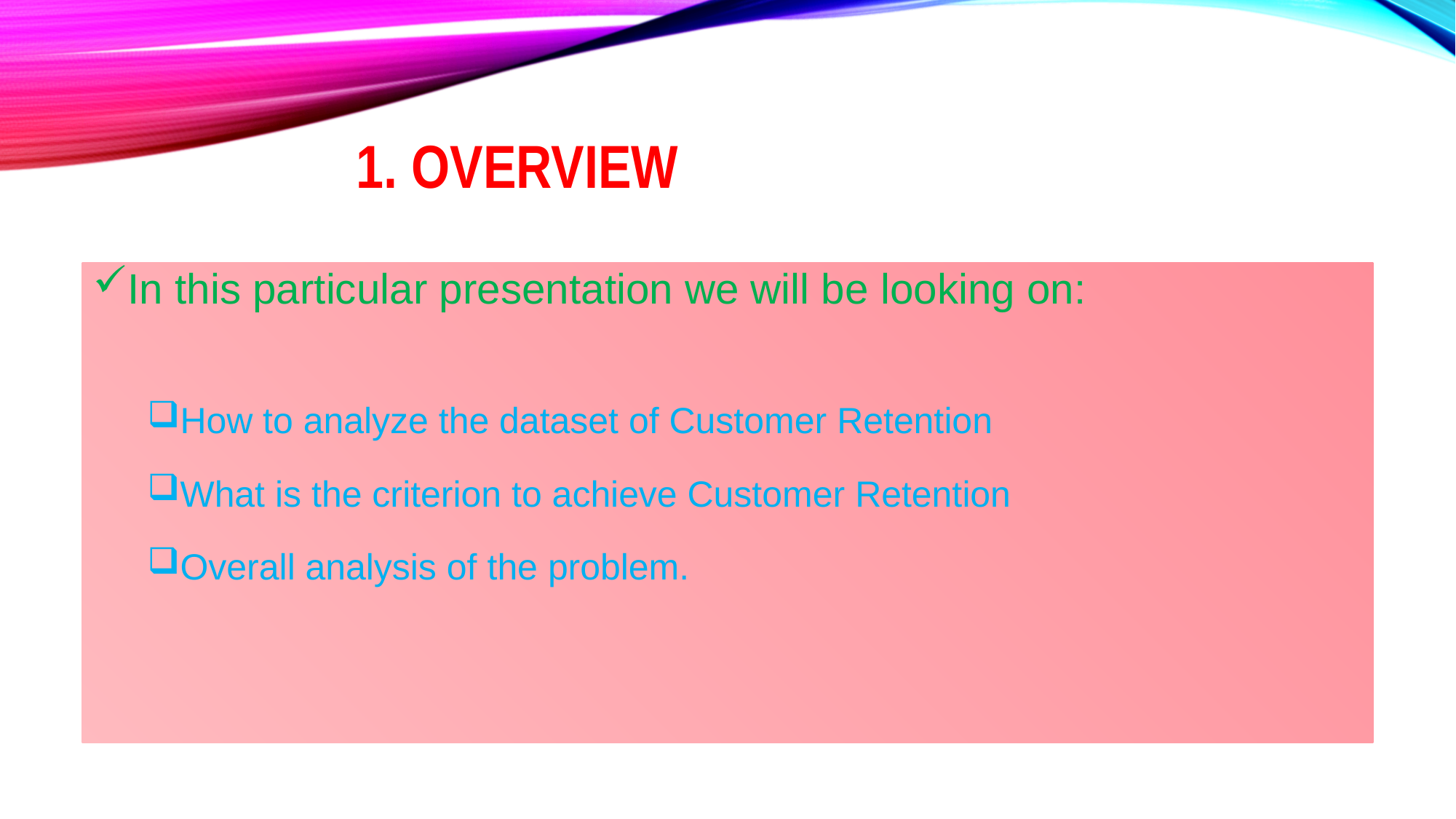

# 1. Overview
In this particular presentation we will be looking on:

How to analyze the dataset of Customer Retention
What is the criterion to achieve Customer Retention
Overall analysis of the problem.